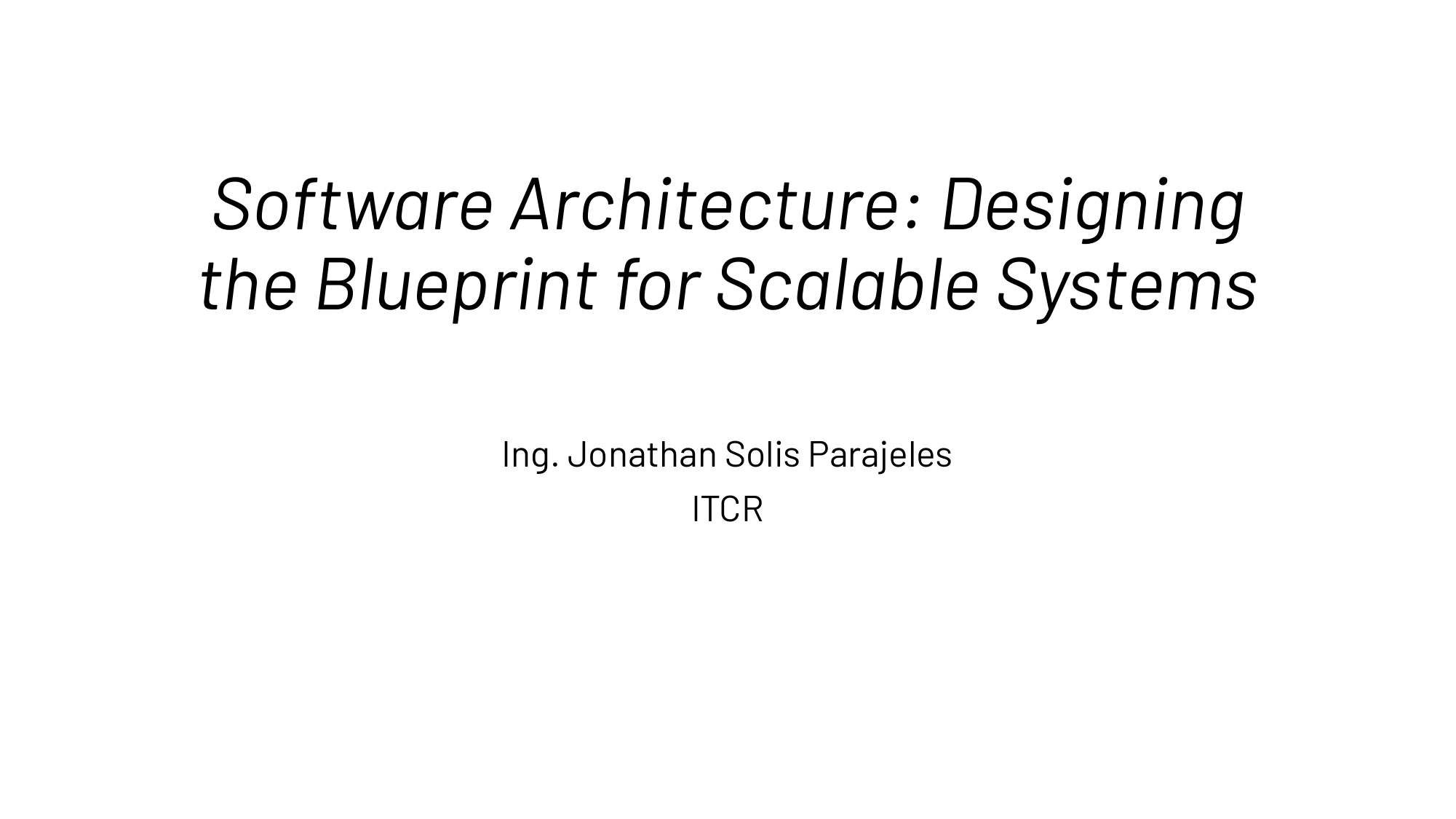

# Software Architecture: Designing the Blueprint for Scalable Systems
Ing. Jonathan Solis Parajeles
ITCR